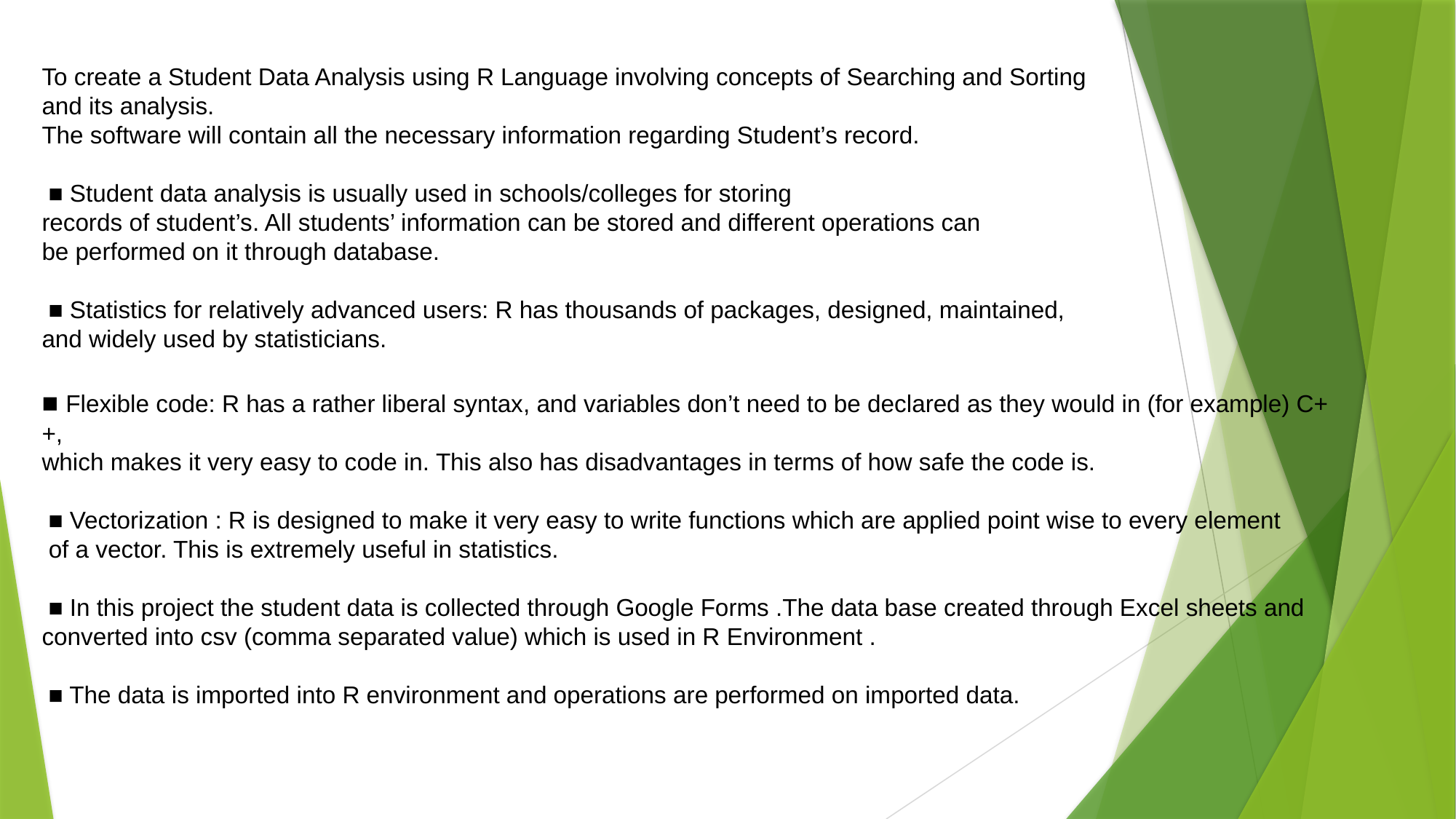

To create a Student Data Analysis using R Language involving concepts of Searching and Sorting
and its analysis.
The software will contain all the necessary information regarding Student’s record.
 ■ Student data analysis is usually used in schools/colleges for storing
records of student’s. All students’ information can be stored and different operations can
be performed on it through database.
 ■ Statistics for relatively advanced users: R has thousands of packages, designed, maintained,
and widely used by statisticians.
■ Flexible code: R has a rather liberal syntax, and variables don’t need to be declared as they would in (for example) C++,
which makes it very easy to code in. This also has disadvantages in terms of how safe the code is.
 ■ Vectorization : R is designed to make it very easy to write functions which are applied point wise to every element
 of a vector. This is extremely useful in statistics.
 ■ In this project the student data is collected through Google Forms .The data base created through Excel sheets and
converted into csv (comma separated value) which is used in R Environment .
 ■ The data is imported into R environment and operations are performed on imported data.